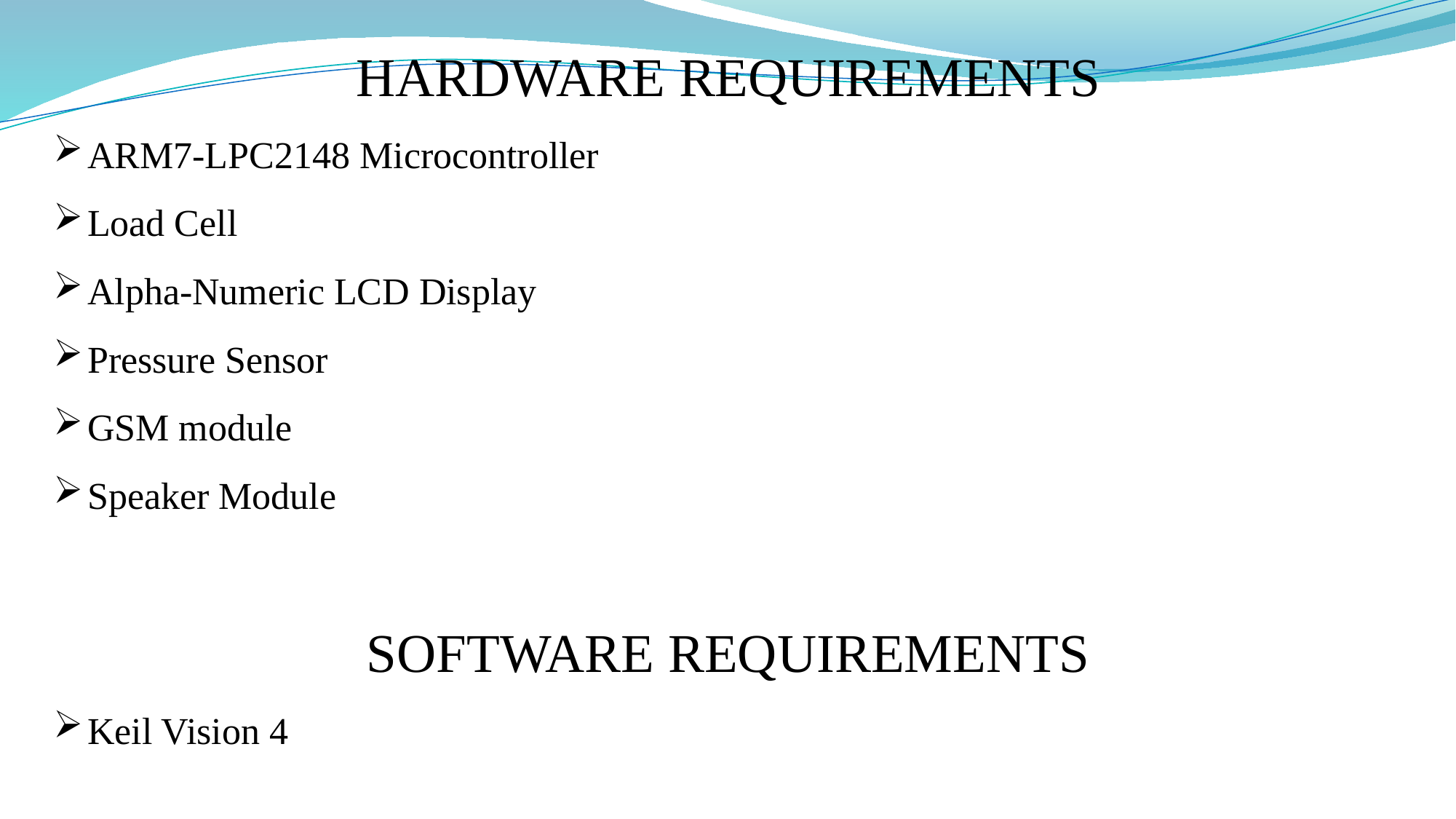

HARDWARE REQUIREMENTS
ARM7-LPC2148 Microcontroller
Load Cell
Alpha-Numeric LCD Display
Pressure Sensor
GSM module
Speaker Module

SOFTWARE REQUIREMENTS
Keil Vision 4